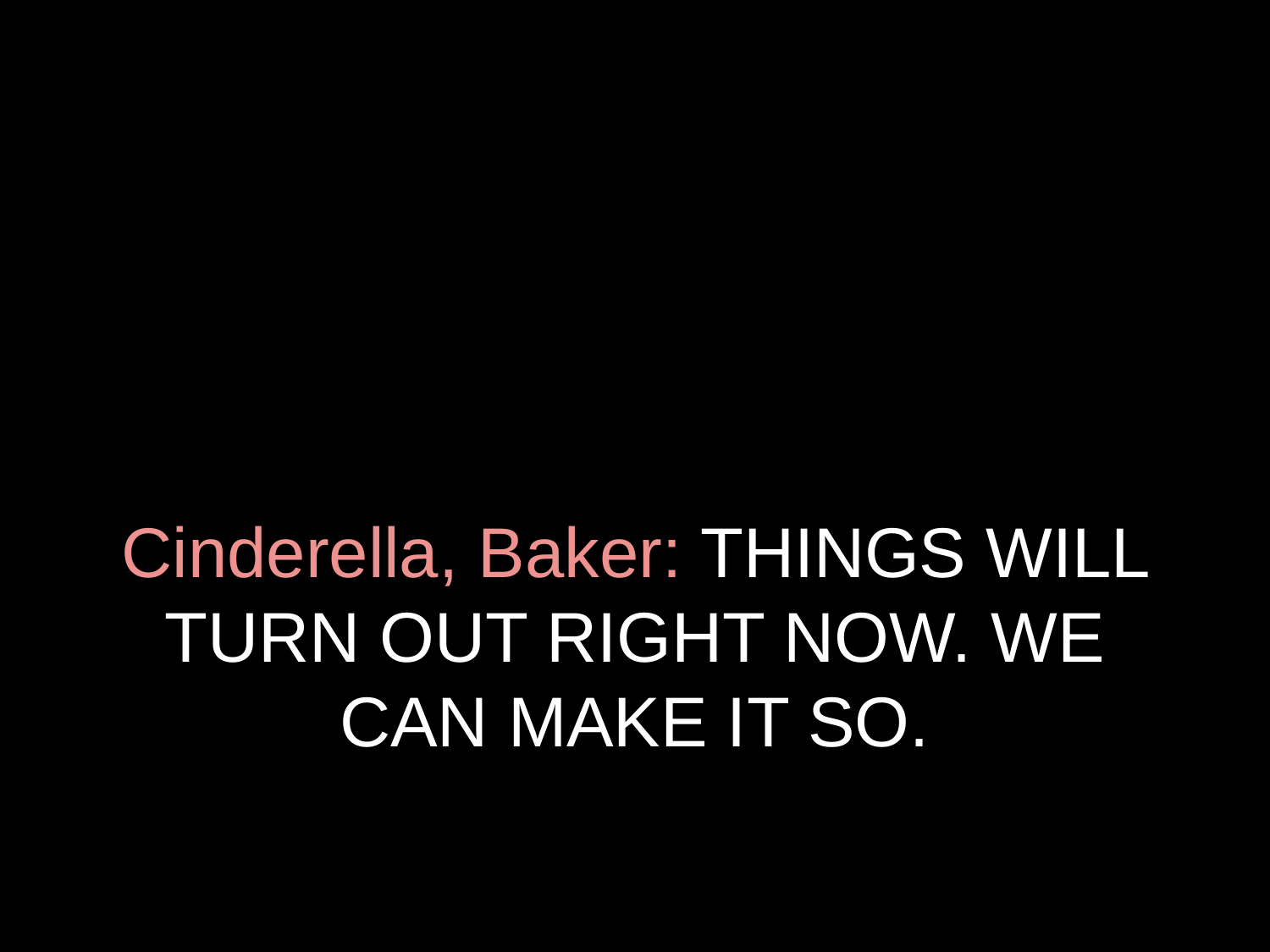

# Cinderella, Baker: THINGS WILL TURN OUT RIGHT NOW. WE CAN MAKE IT SO.